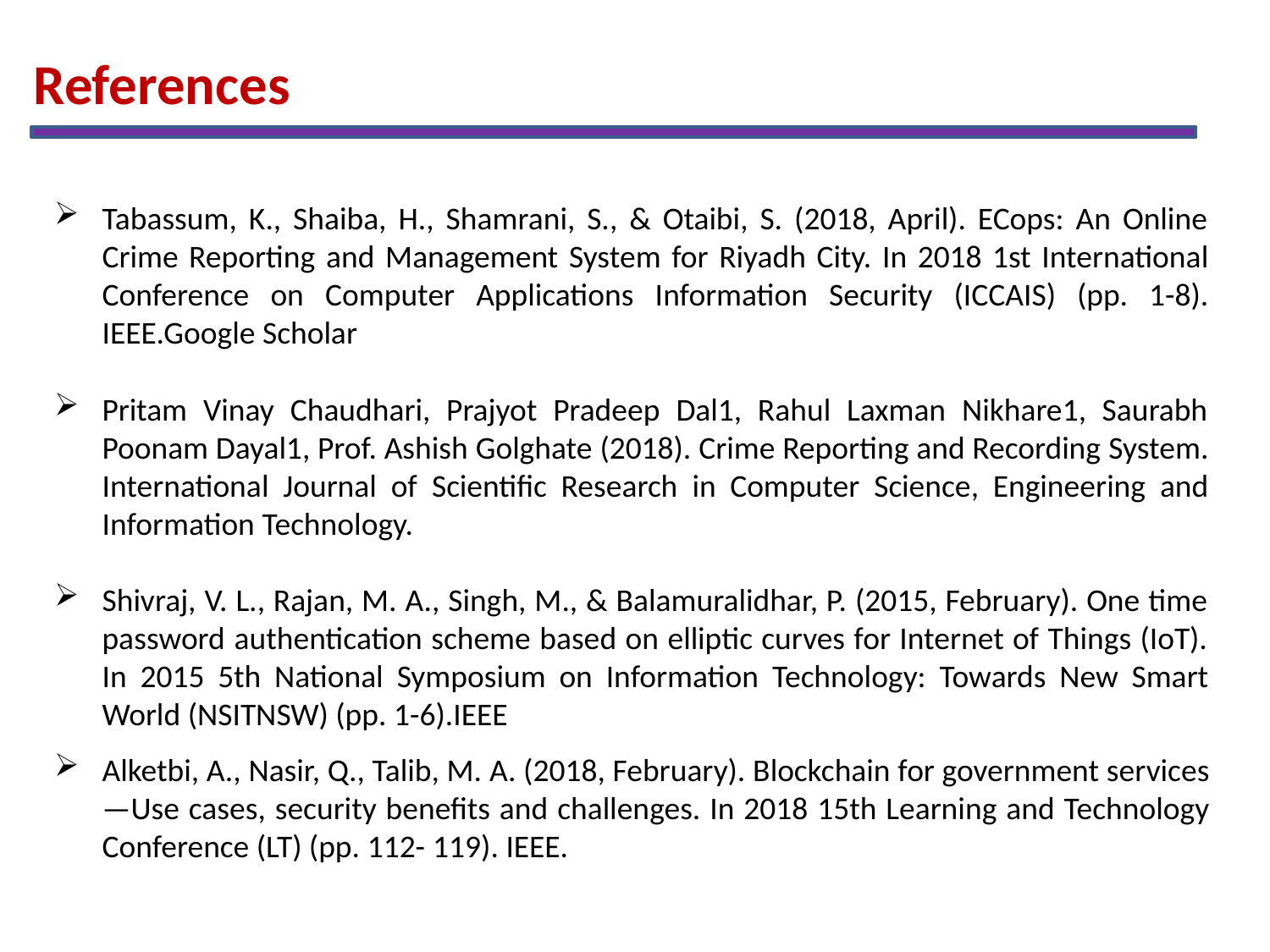

References

Tabassum, K., Shaiba, H., Shamrani, S., & Otaibi, S. (2018, April). ECops: An Online Crime Reporting and Management System for Riyadh City. In 2018 1st International Conference on Computer Applications Information Security (ICCAIS) (pp. 1-8). IEEE.Google Scholar

Pritam Vinay Chaudhari, Prajyot Pradeep Dal1, Rahul Laxman Nikhare1, Saurabh Poonam Dayal1, Prof. Ashish Golghate (2018). Crime Reporting and Recording System. International Journal of Scientific Research in Computer Science, Engineering and Information Technology.

Shivraj, V. L., Rajan, M. A., Singh, M., & Balamuralidhar, P. (2015, February). One time password authentication scheme based on elliptic curves for Internet of Things (IoT). In 2015 5th National Symposium on Information Technology: Towards New Smart World (NSITNSW) (pp. 1-6).IEEE
Alketbi, A., Nasir, Q., Talib, M. A. (2018, February). Blockchain for government services—Use cases, security benefits and challenges. In 2018 15th Learning and Technology Conference (LT) (pp. 112- 119). IEEE.